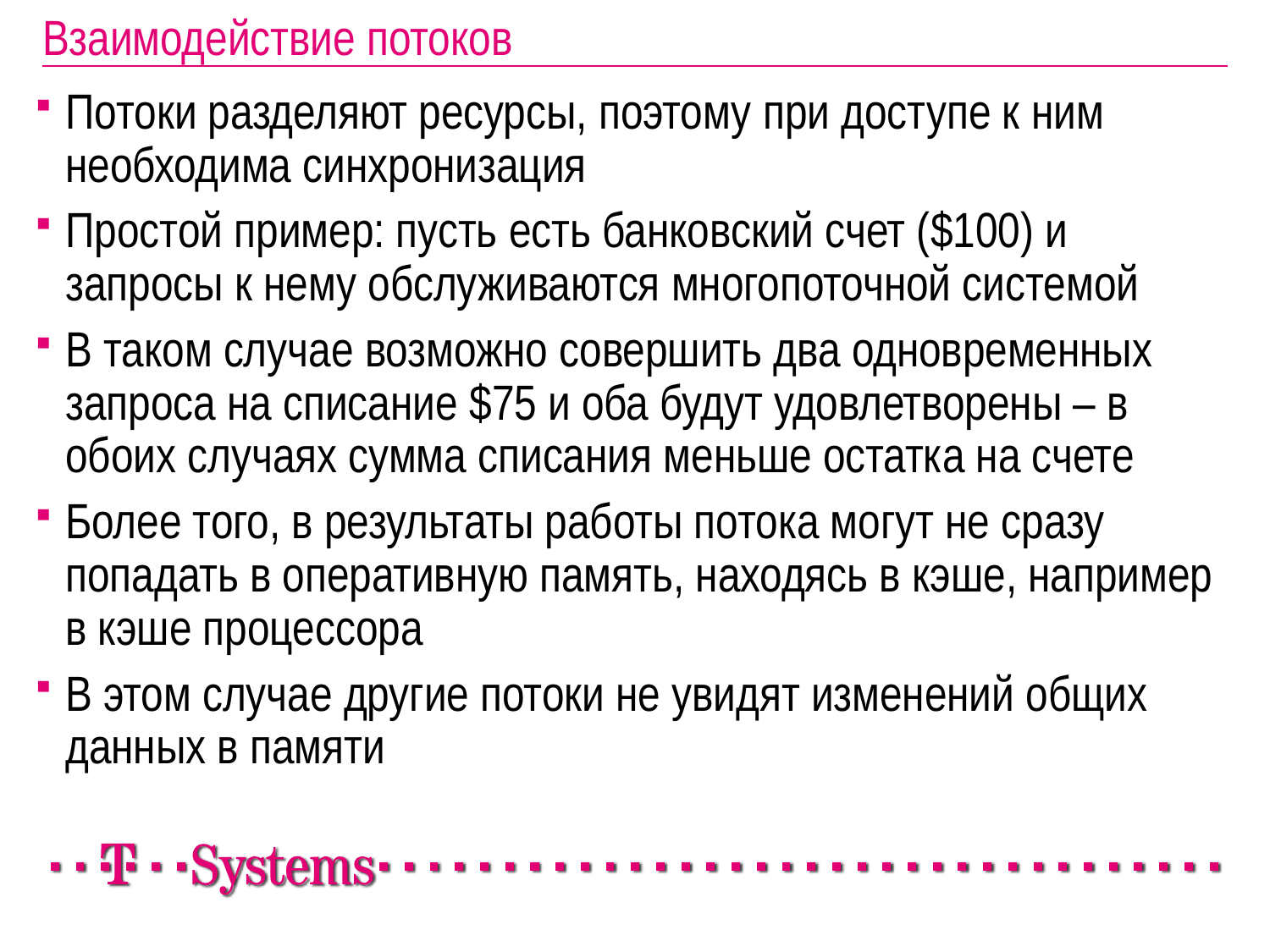

# Взаимодействие потоков
Потоки разделяют ресурсы, поэтому при доступе к ним необходима синхронизация
Простой пример: пусть есть банковский счет ($100) и запросы к нему обслуживаются многопоточной системой
В таком случае возможно совершить два одновременных запроса на списание $75 и оба будут удовлетворены – в обоих случаях сумма списания меньше остатка на счете
Более того, в результаты работы потока могут не сразу попадать в оперативную память, находясь в кэше, например в кэше процессора
В этом случае другие потоки не увидят изменений общих данных в памяти